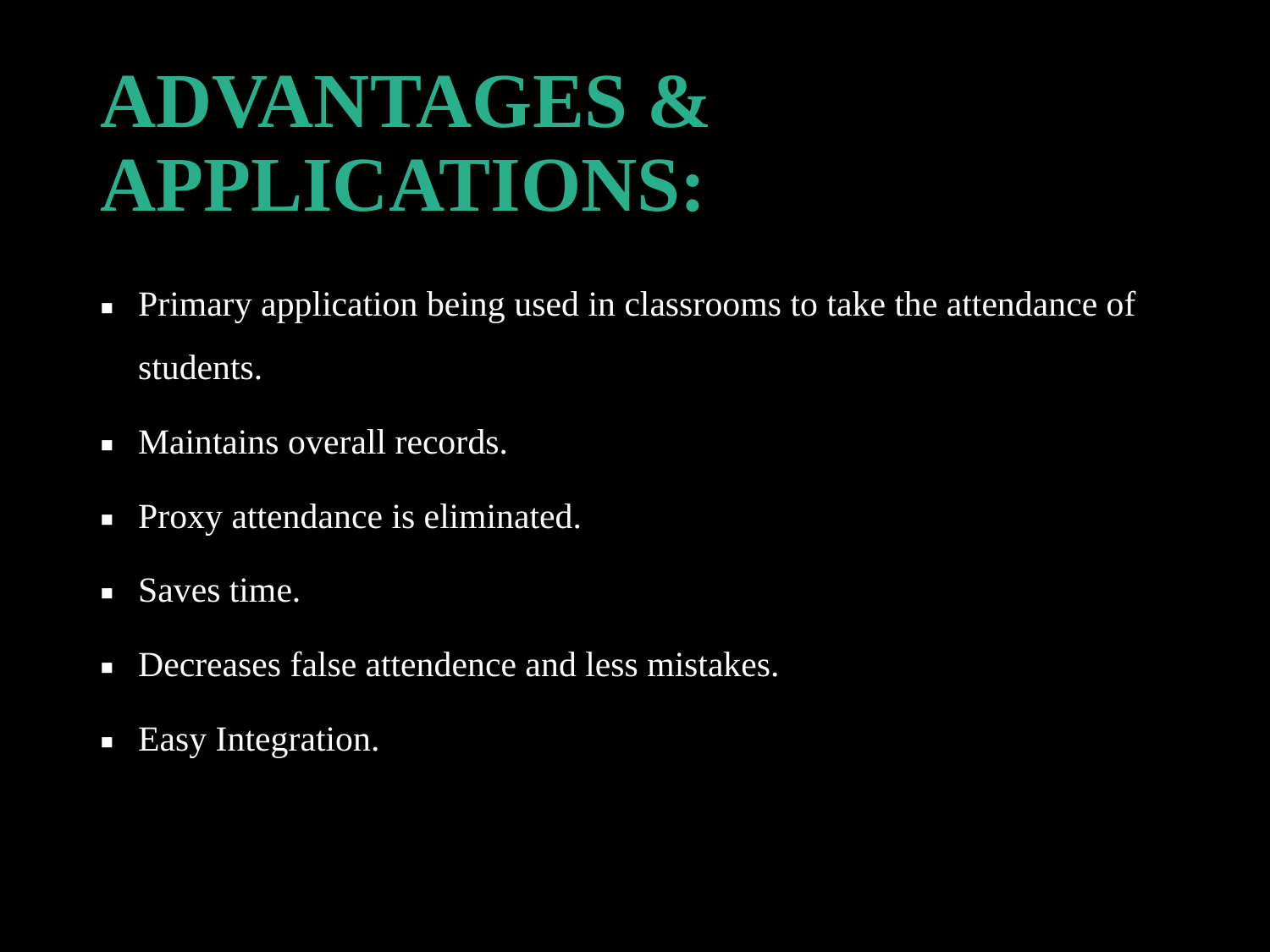

# ADVANTAGES & APPLICATIONS:
Primary application being used in classrooms to take the attendance of students.
Maintains overall records.
Proxy attendance is eliminated.
Saves time.
Decreases false attendence and less mistakes.
Easy Integration.